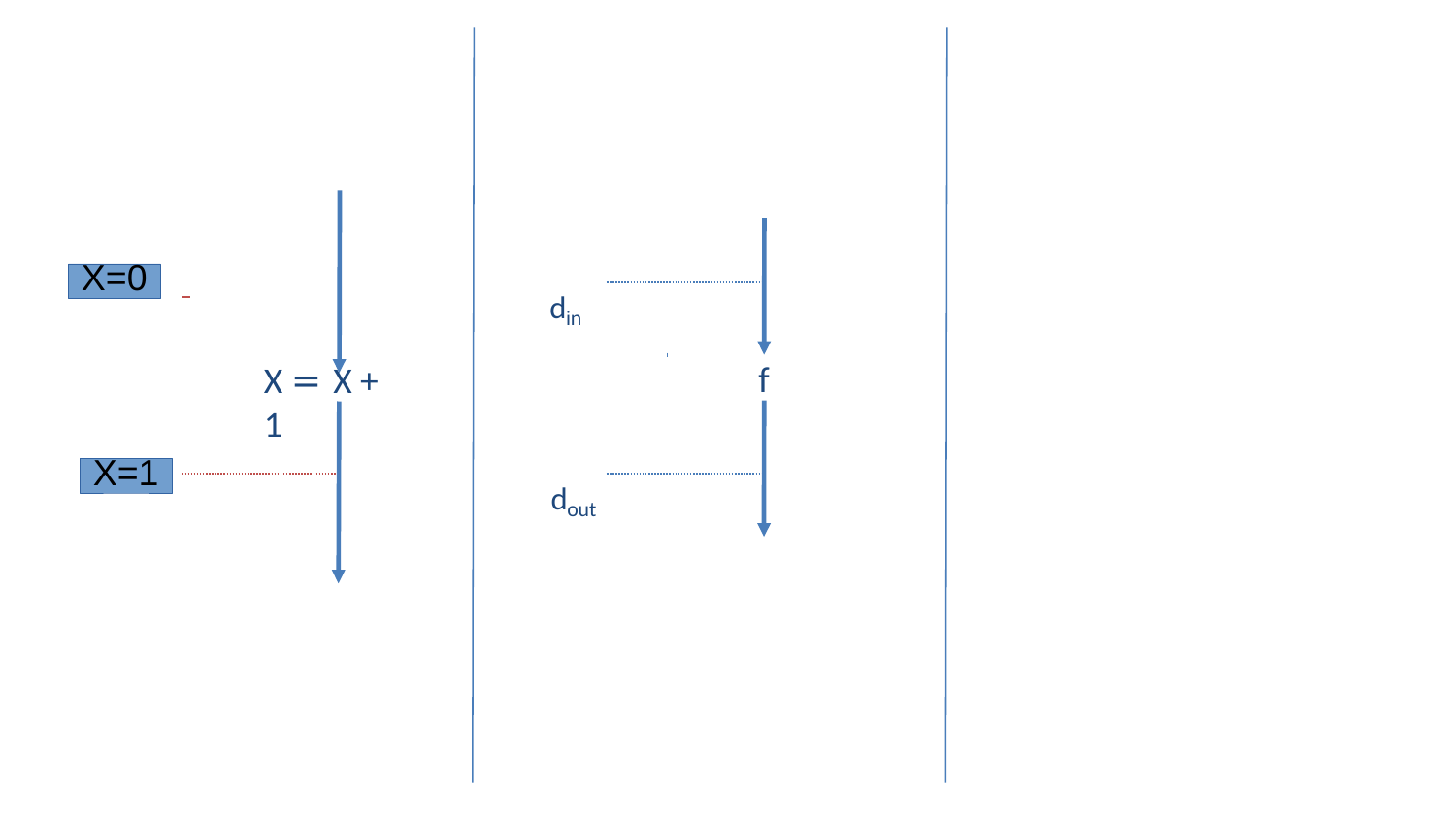

X=0
din

f
X = X + 1

X=1
dout